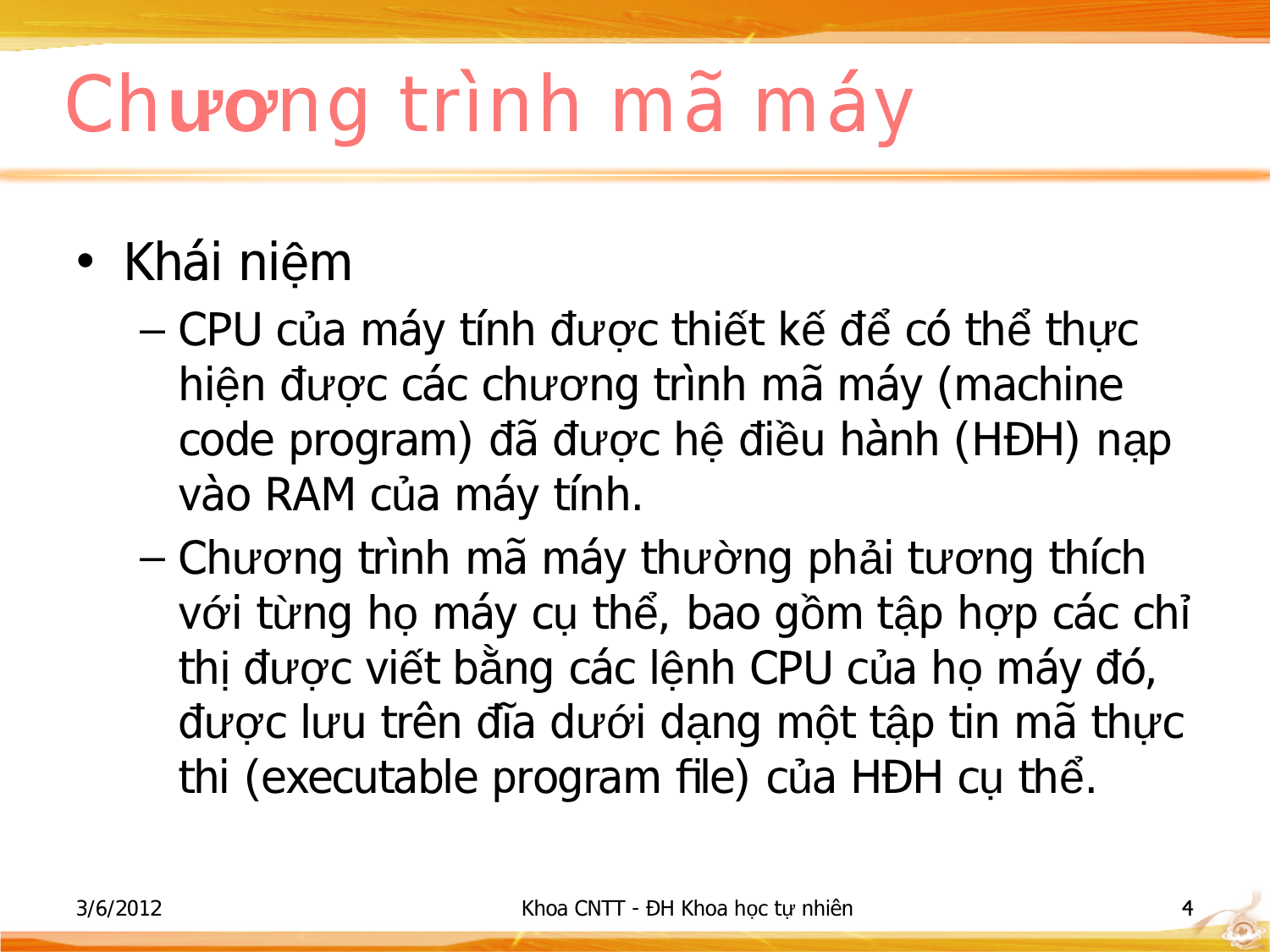

# Chương trình mã máy
Khái niệm
CPU của máy tính được thiết kế để có thể thực hiện được các chương trình mã máy (machine code program) đã được hệ điều hành (HĐH) nạp vào RAM của máy tính.
Chương trình mã máy thường phải tương thích với từng họ máy cụ thể, bao gồm tập hợp các chỉ thị được viết bằng các lệnh CPU của họ máy đó, được lưu trên đĩa dưới dạng một tập tin mã thực thi (executable program file) của HĐH cụ thể.
3/6/2012
Khoa CNTT - ĐH Khoa học tự nhiên
4